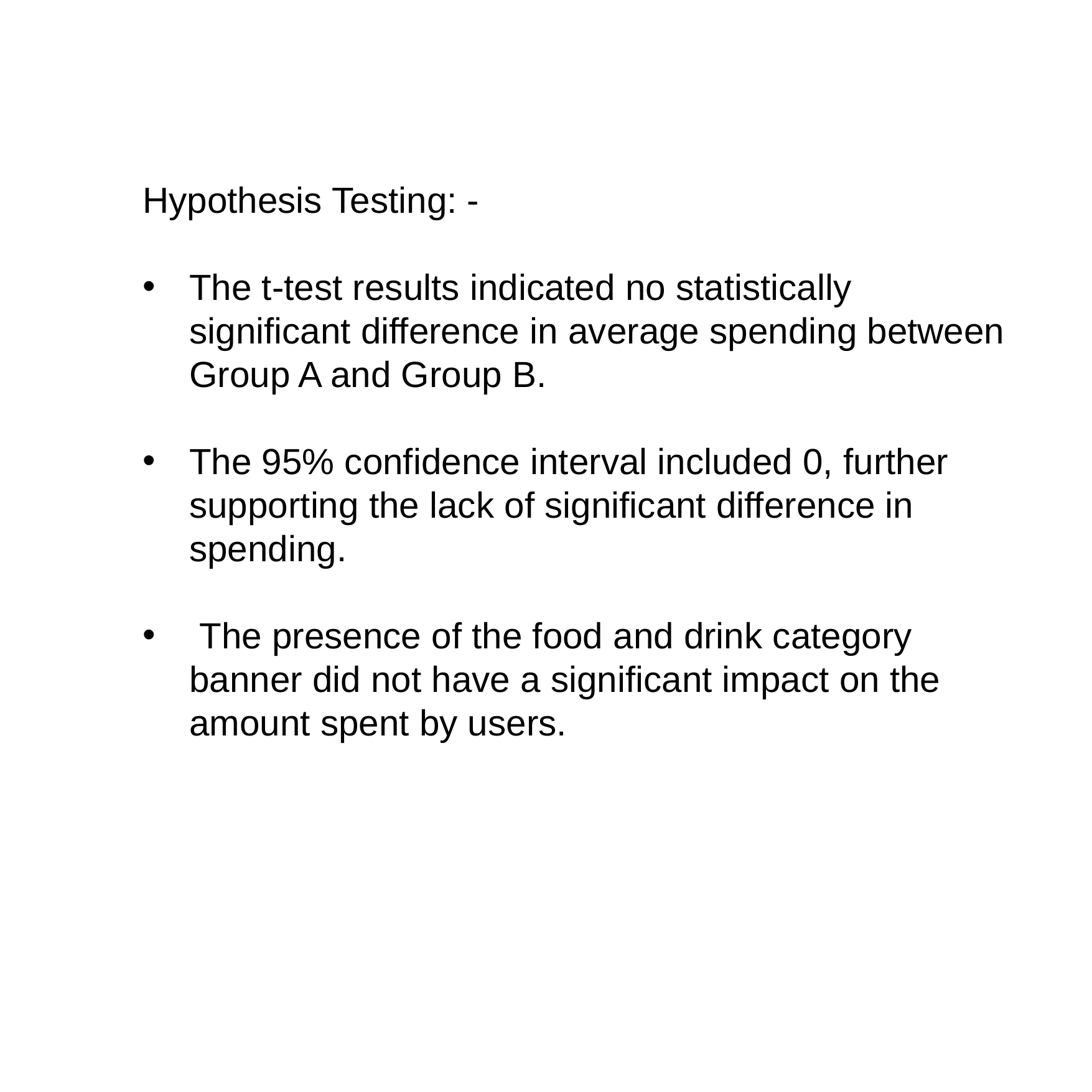

Hypothesis Testing: -

The t-test results indicated no statistically significant difference in average spending between Group A and Group B.

The 95% confidence interval included 0, further supporting the lack of significant difference in spending.

 The presence of the food and drink category banner did not have a significant impact on the amount spent by users.